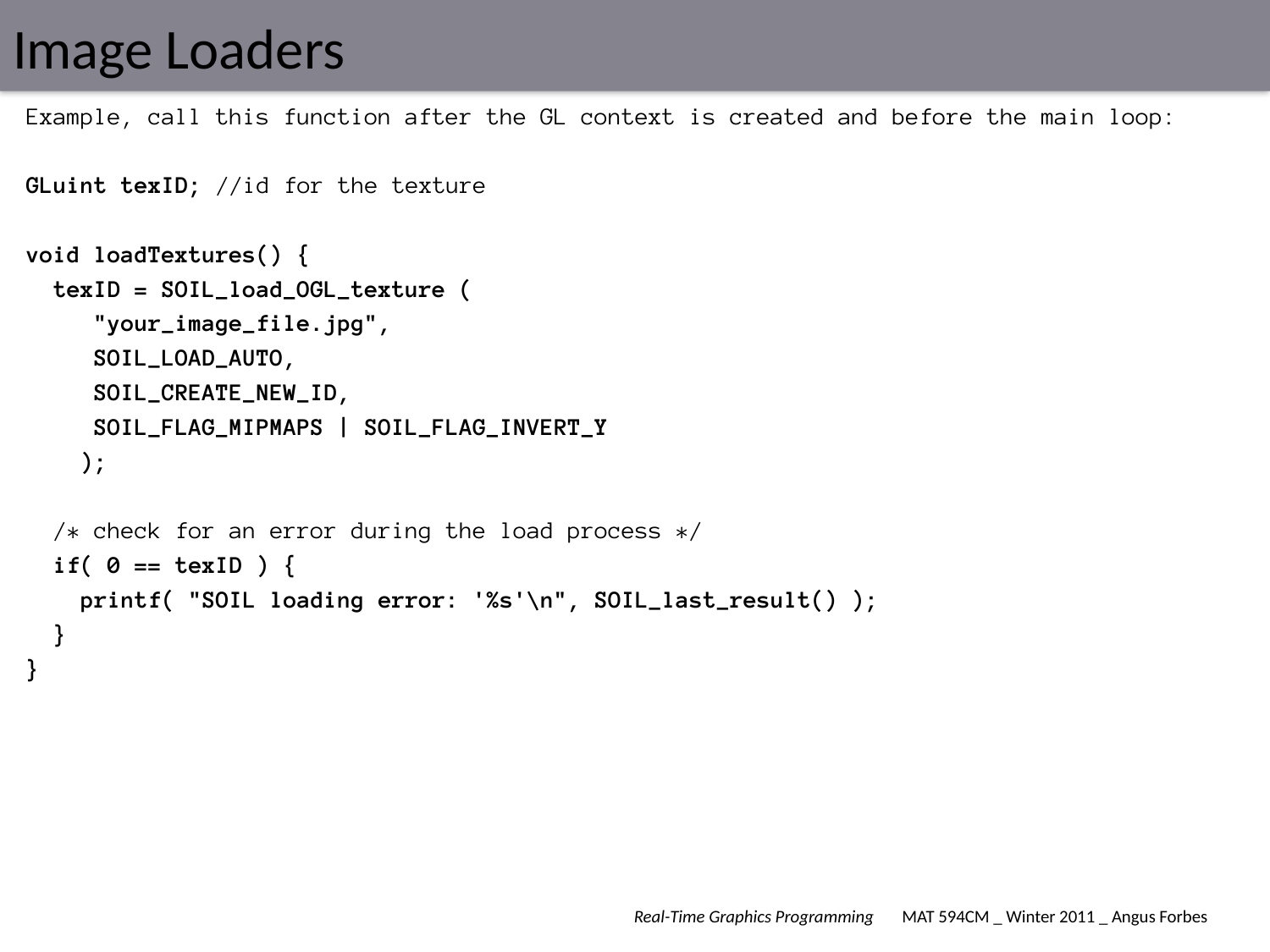

# Image Loaders
Example, call this function after the GL context is created and before the main loop:

GLuint texID; //id for the texture

void loadTextures() {
  texID = SOIL_load_OGL_texture (
     "your_image_file.jpg",
     SOIL_LOAD_AUTO,
     SOIL_CREATE_NEW_ID,
     SOIL_FLAG_MIPMAPS | SOIL_FLAG_INVERT_Y
    );

  /* check for an error during the load process */
  if( 0 == texID ) {
    printf( "SOIL loading error: '%s'\n", SOIL_last_result() );
  }
}